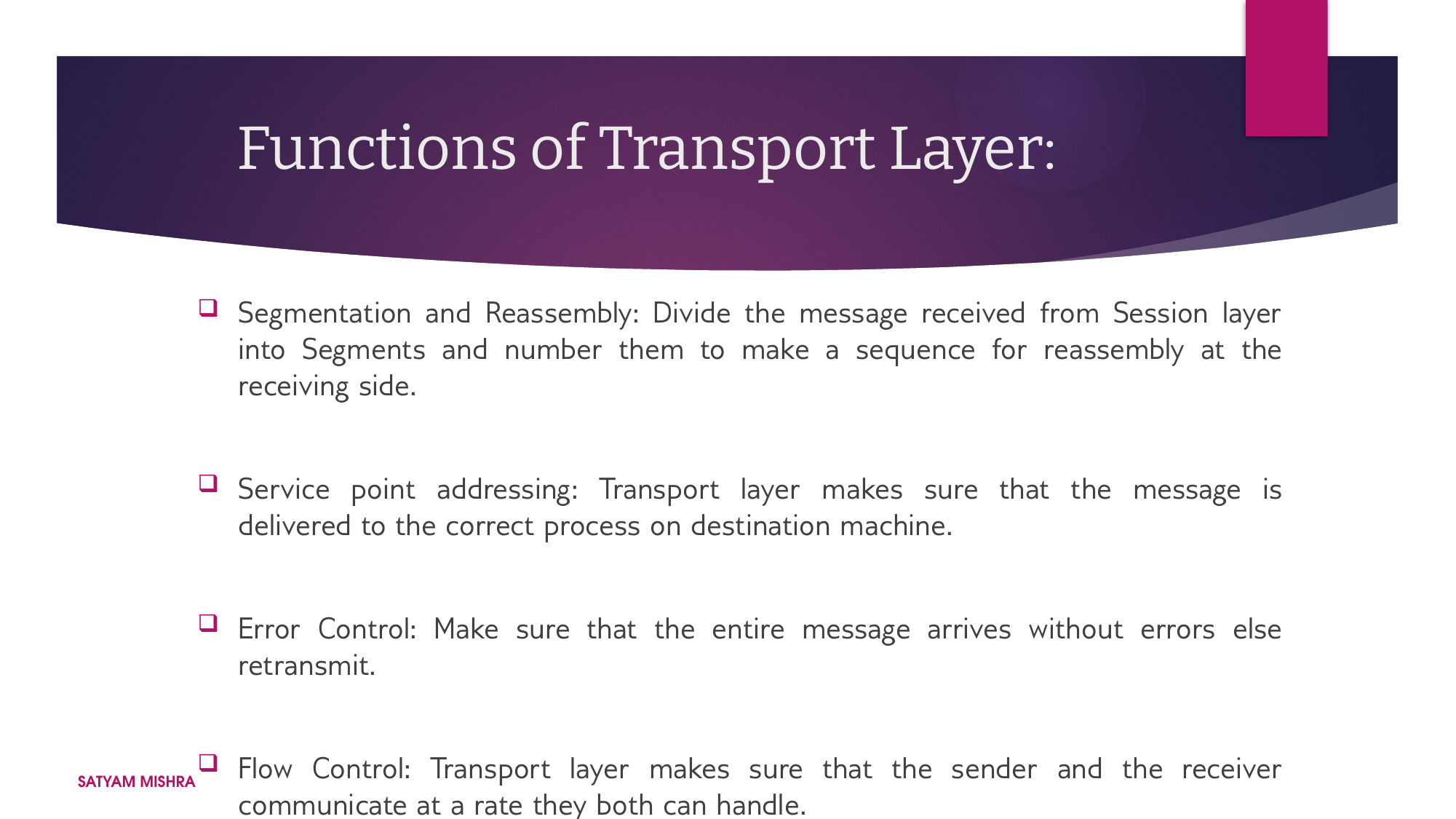

# Functions of Transport Layer:
Segmentation and Reassembly: Divide the message received from Session layer into Segments and number them to make a sequence for reassembly at the receiving side.

Service point addressing: Transport layer makes sure that the message is delivered to the correct process on destination machine.

Error Control: Make sure that the entire message arrives without errors else retransmit.

Flow Control: Transport layer makes sure that the sender and the receiver communicate at a rate they both can handle.
SATYAM MISHRA